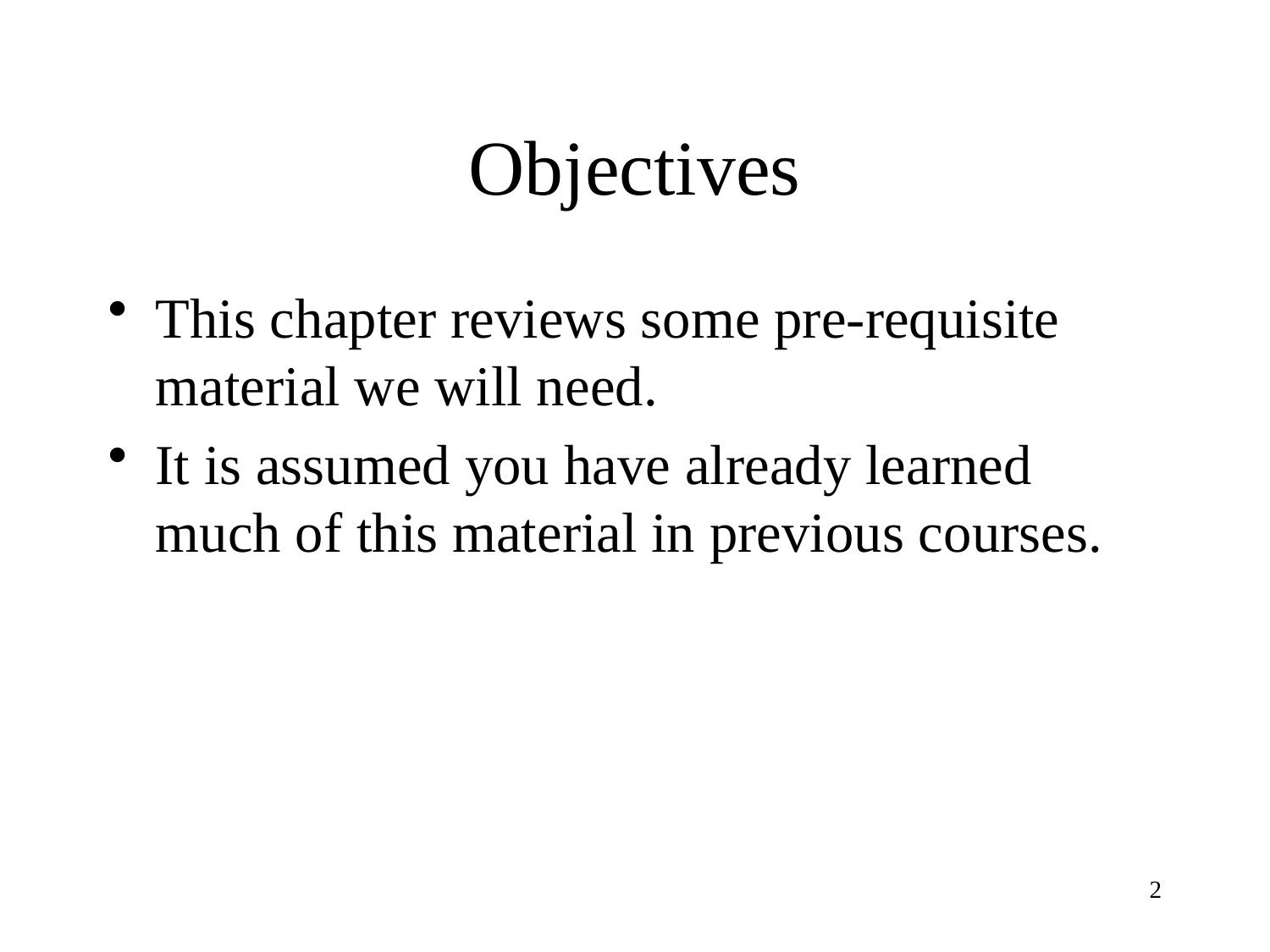

# Objectives
This chapter reviews some pre-requisite material we will need.
It is assumed you have already learned much of this material in previous courses.
2